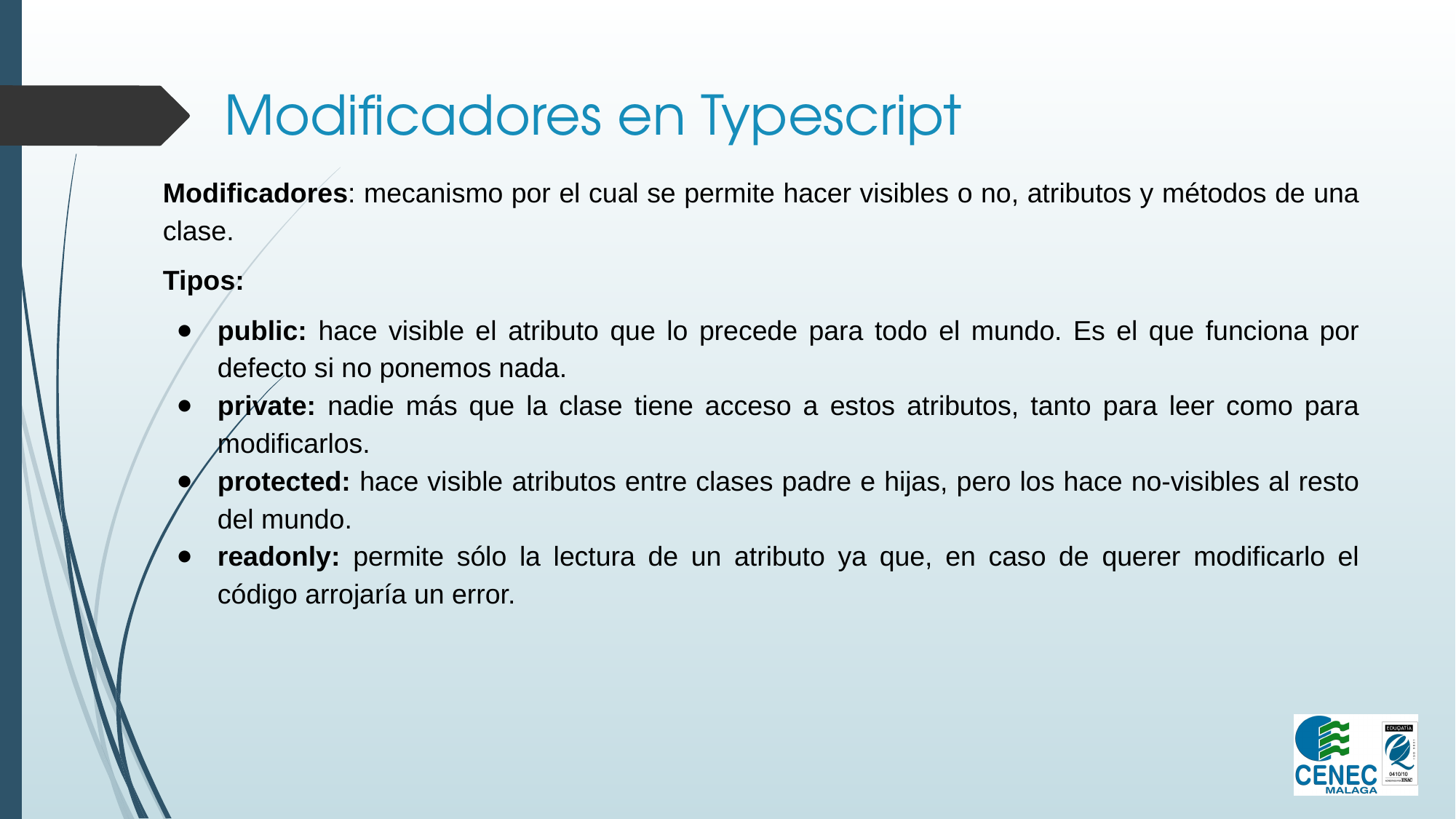

# Modificadores en Typescript
Modificadores: mecanismo por el cual se permite hacer visibles o no, atributos y métodos de una clase.
Tipos:
public: hace visible el atributo que lo precede para todo el mundo. Es el que funciona por defecto si no ponemos nada.
private: nadie más que la clase tiene acceso a estos atributos, tanto para leer como para modificarlos.
protected: hace visible atributos entre clases padre e hijas, pero los hace no-visibles al resto del mundo.
readonly: permite sólo la lectura de un atributo ya que, en caso de querer modificarlo el código arrojaría un error.